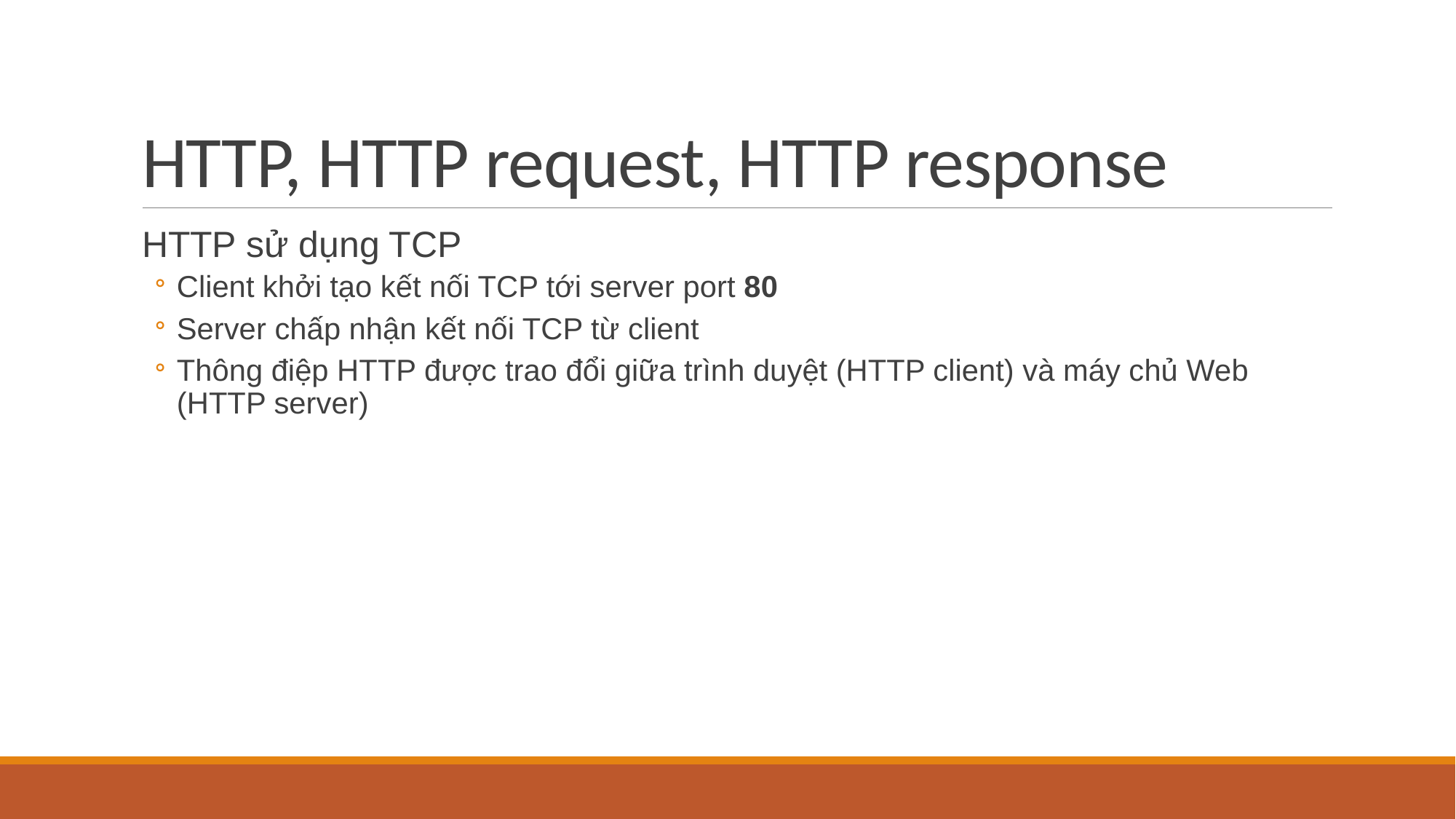

# HTTP, HTTP request, HTTP response
HTTP sử dụng TCP
Client khởi tạo kết nối TCP tới server port 80
Server chấp nhận kết nối TCP từ client
Thông điệp HTTP được trao đổi giữa trình duyệt (HTTP client) và máy chủ Web (HTTP server)